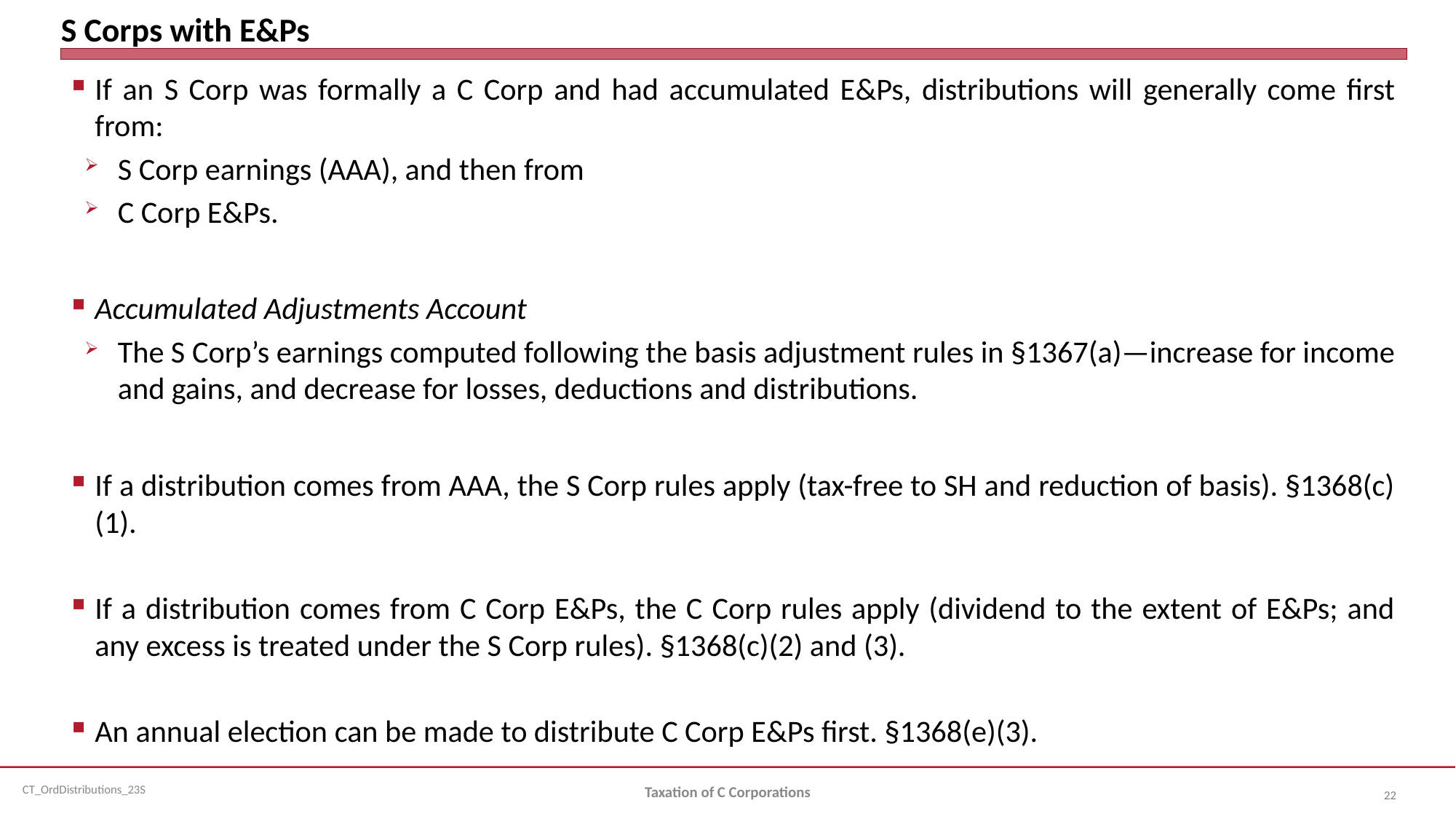

# S Corps with E&Ps
If an S Corp was formally a C Corp and had accumulated E&Ps, distributions will generally come first from:
S Corp earnings (AAA), and then from
C Corp E&Ps.

Accumulated Adjustments Account
The S Corp’s earnings computed following the basis adjustment rules in §1367(a)—increase for income and gains, and decrease for losses, deductions and distributions.

If a distribution comes from AAA, the S Corp rules apply (tax-free to SH and reduction of basis). §1368(c)(1).

If a distribution comes from C Corp E&Ps, the C Corp rules apply (dividend to the extent of E&Ps; and any excess is treated under the S Corp rules). §1368(c)(2) and (3).

An annual election can be made to distribute C Corp E&Ps first. §1368(e)(3).

Taxation of C Corporations
22